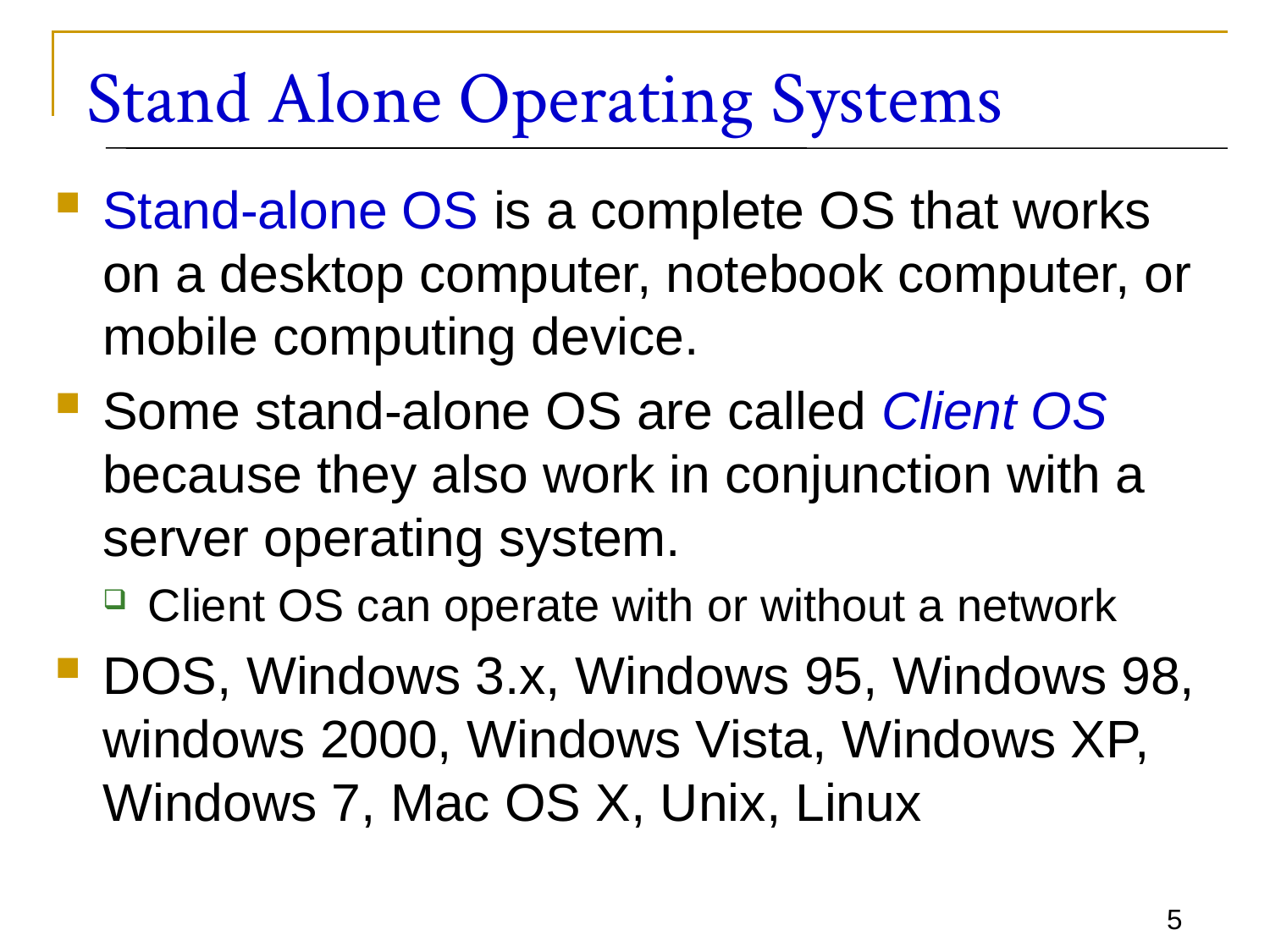

# Stand Alone Operating Systems
Stand-alone OS is a complete OS that works on a desktop computer, notebook computer, or mobile computing device.
Some stand-alone OS are called Client OS because they also work in conjunction with a server operating system.
Client OS can operate with or without a network
DOS, Windows 3.x, Windows 95, Windows 98, windows 2000, Windows Vista, Windows XP, Windows 7, Mac OS X, Unix, Linux